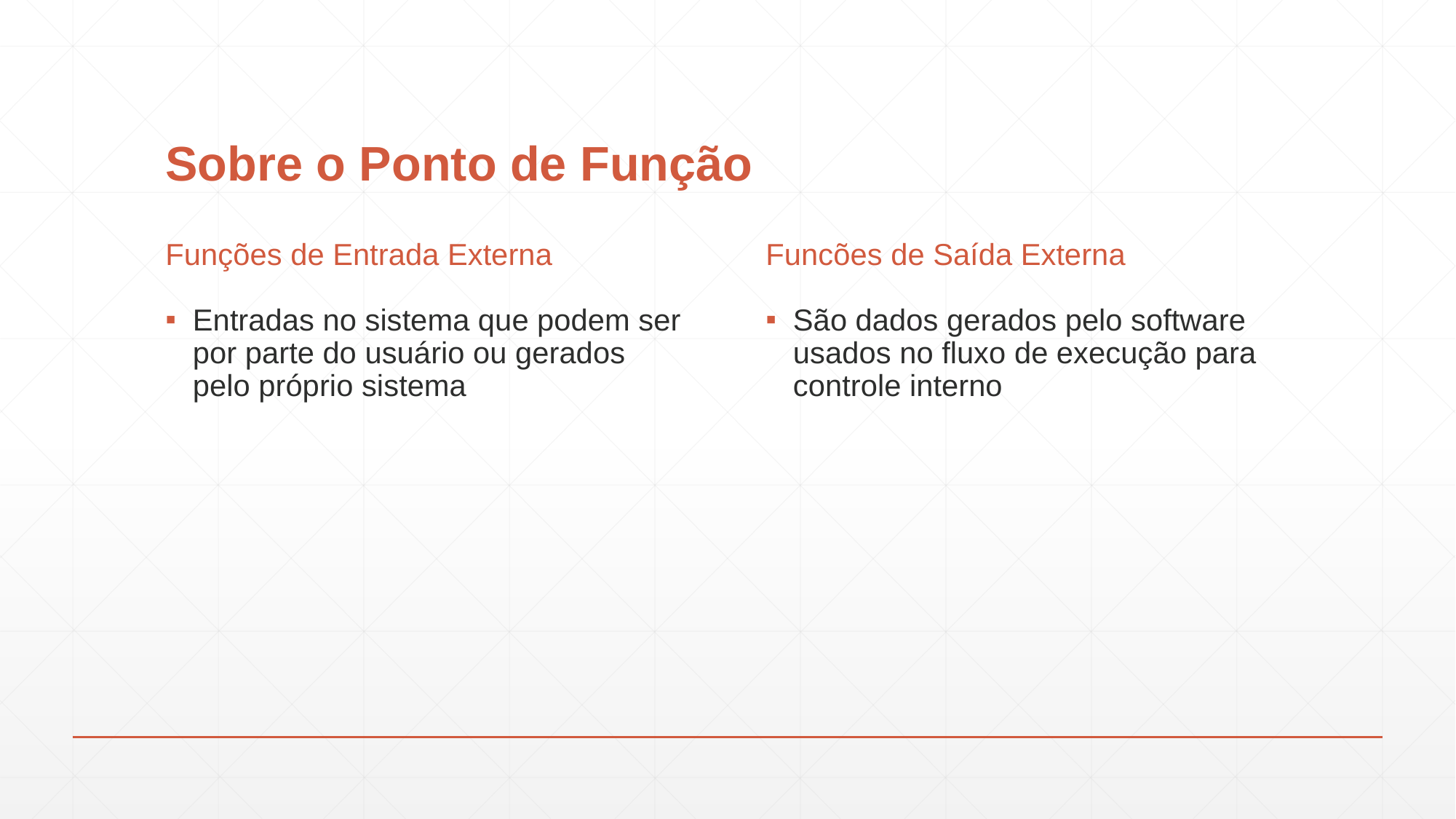

# Sobre o Ponto de Função
Funções de Entrada Externa
Funcões de Saída Externa
Entradas no sistema que podem ser por parte do usuário ou gerados pelo próprio sistema
São dados gerados pelo software usados no fluxo de execução para controle interno